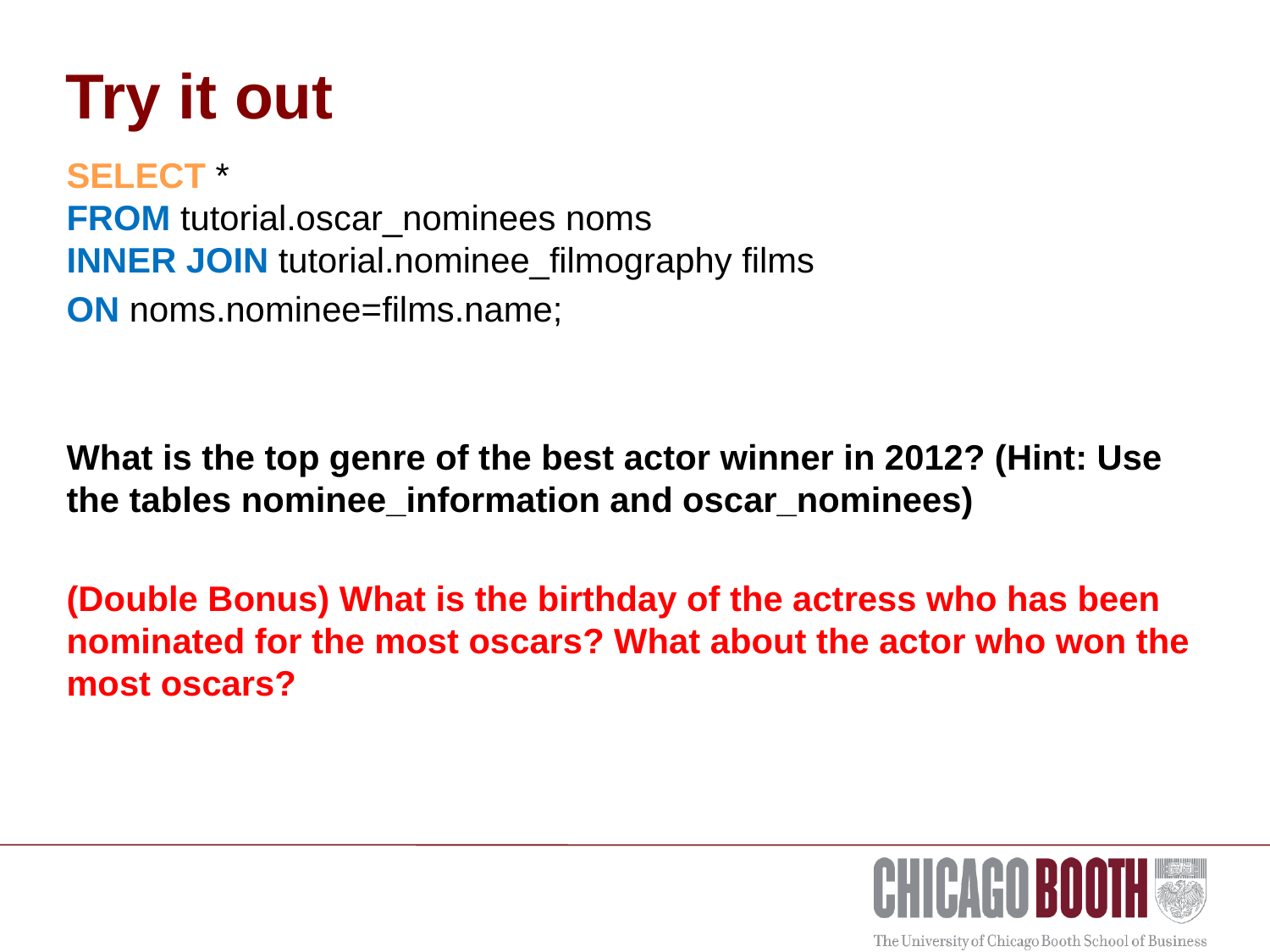

# Try it out
SELECT *
FROM tutorial.oscar_nominees noms
INNER JOIN tutorial.nominee_filmography films
ON noms.nominee=films.name;

What is the top genre of the best actor winner in 2012? (Hint: Use the tables nominee_information and oscar_nominees)

(Double Bonus) What is the birthday of the actress who has been nominated for the most oscars? What about the actor who won the most oscars?